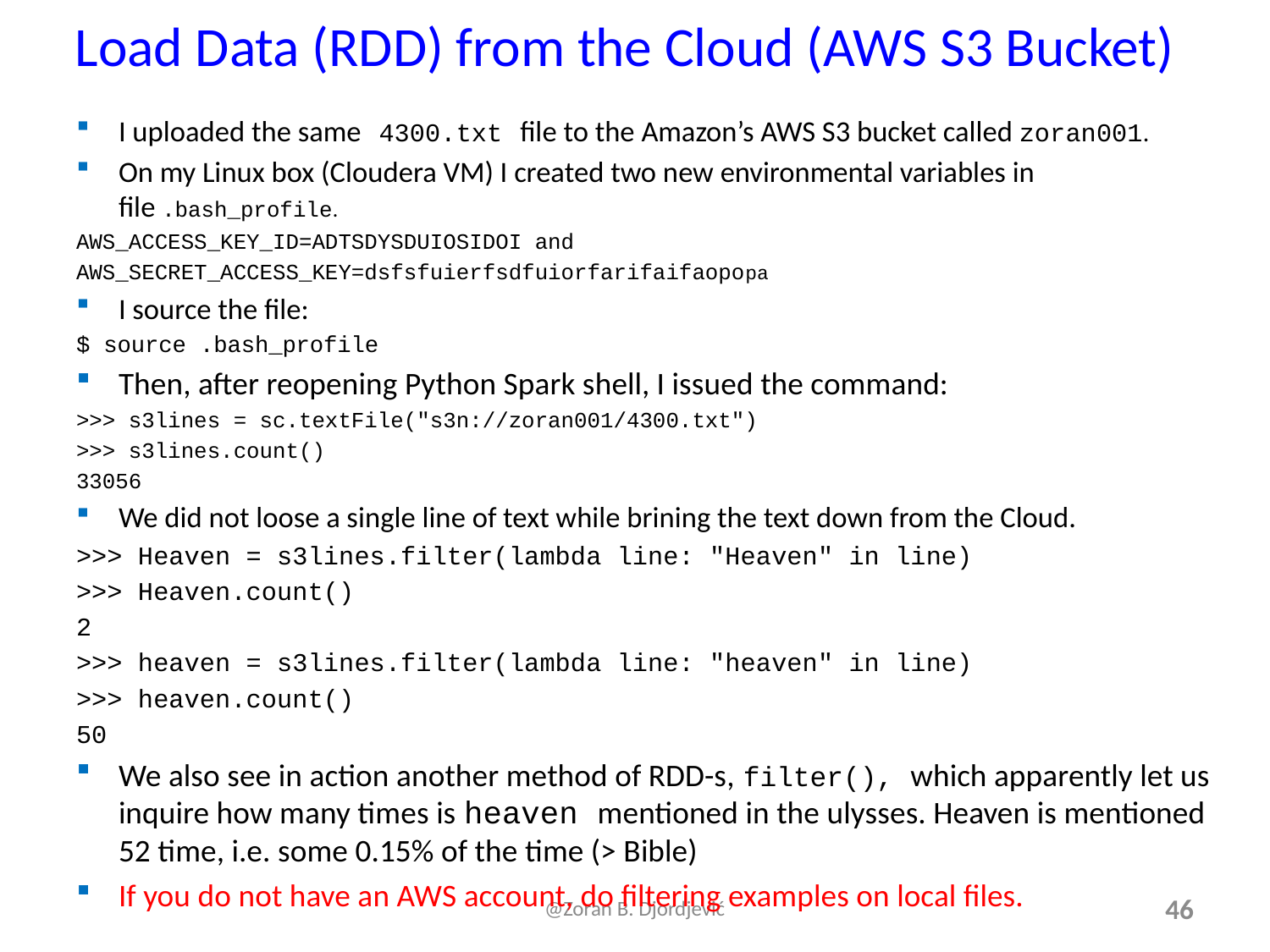

# Load Data (RDD) from the Cloud (AWS S3 Bucket)
I uploaded the same 4300.txt file to the Amazon’s AWS S3 bucket called zoran001.
On my Linux box (Cloudera VM) I created two new environmental variables in file .bash_profile.
AWS_ACCESS_KEY_ID=ADTSDYSDUIOSIDOI and
AWS_SECRET_ACCESS_KEY=dsfsfuierfsdfuiorfarifaifaopopa
I source the file:
$ source .bash_profile
Then, after reopening Python Spark shell, I issued the command:
>>> s3lines = sc.textFile("s3n://zoran001/4300.txt")
>>> s3lines.count()
33056
We did not loose a single line of text while brining the text down from the Cloud.
>>> Heaven = s3lines.filter(lambda line: "Heaven" in line)
>>> Heaven.count()
2
>>> heaven = s3lines.filter(lambda line: "heaven" in line)
>>> heaven.count()
50
We also see in action another method of RDD-s, filter(), which apparently let us inquire how many times is heaven mentioned in the ulysses. Heaven is mentioned 52 time, i.e. some 0.15% of the time (> Bible)
If you do not have an AWS account, do filtering examples on local files.
@Zoran B. Djordjević
46